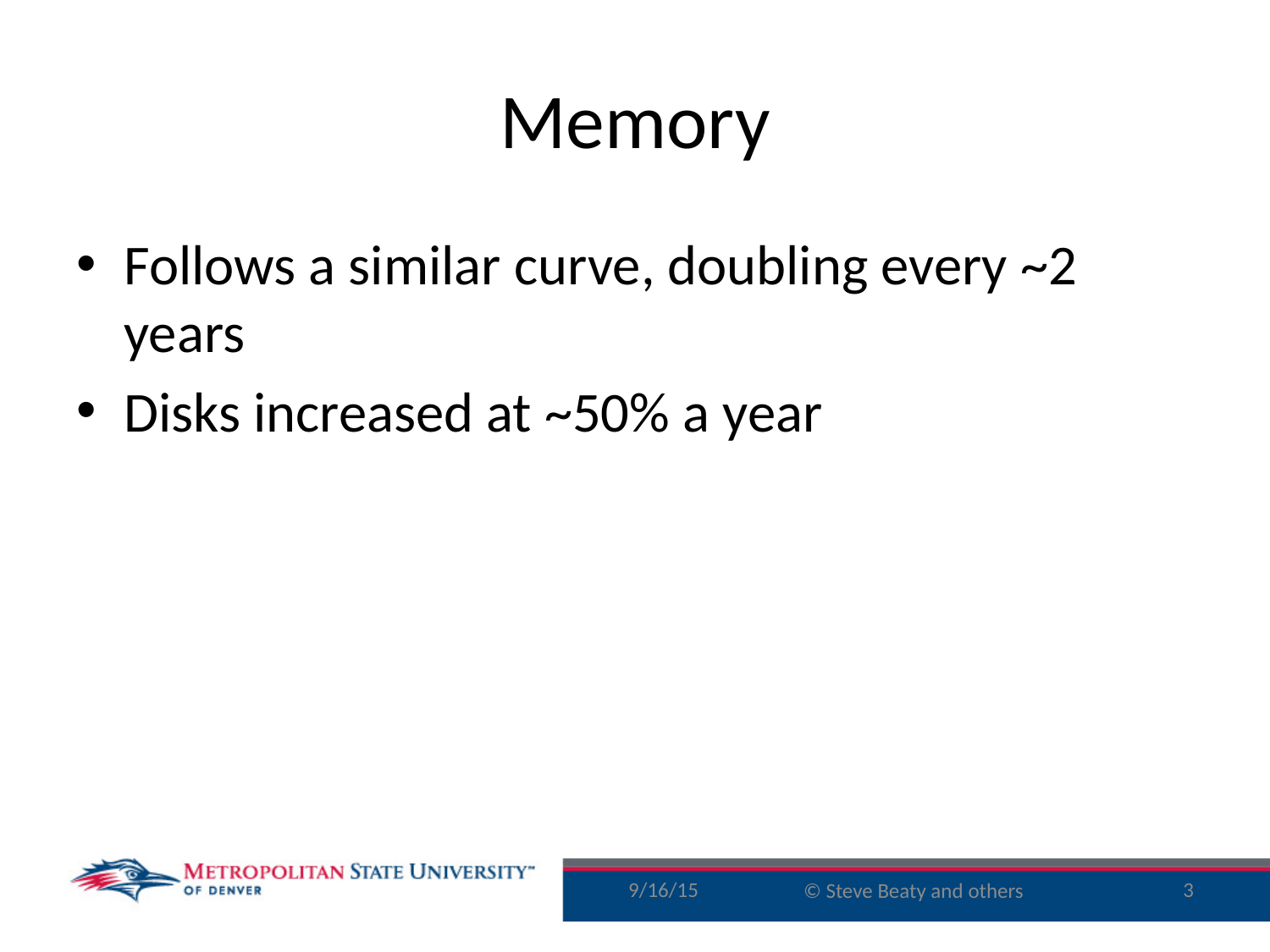

# Memory
Follows a similar curve, doubling every ~2 years
Disks increased at ~50% a year
9/16/15
3
© Steve Beaty and others